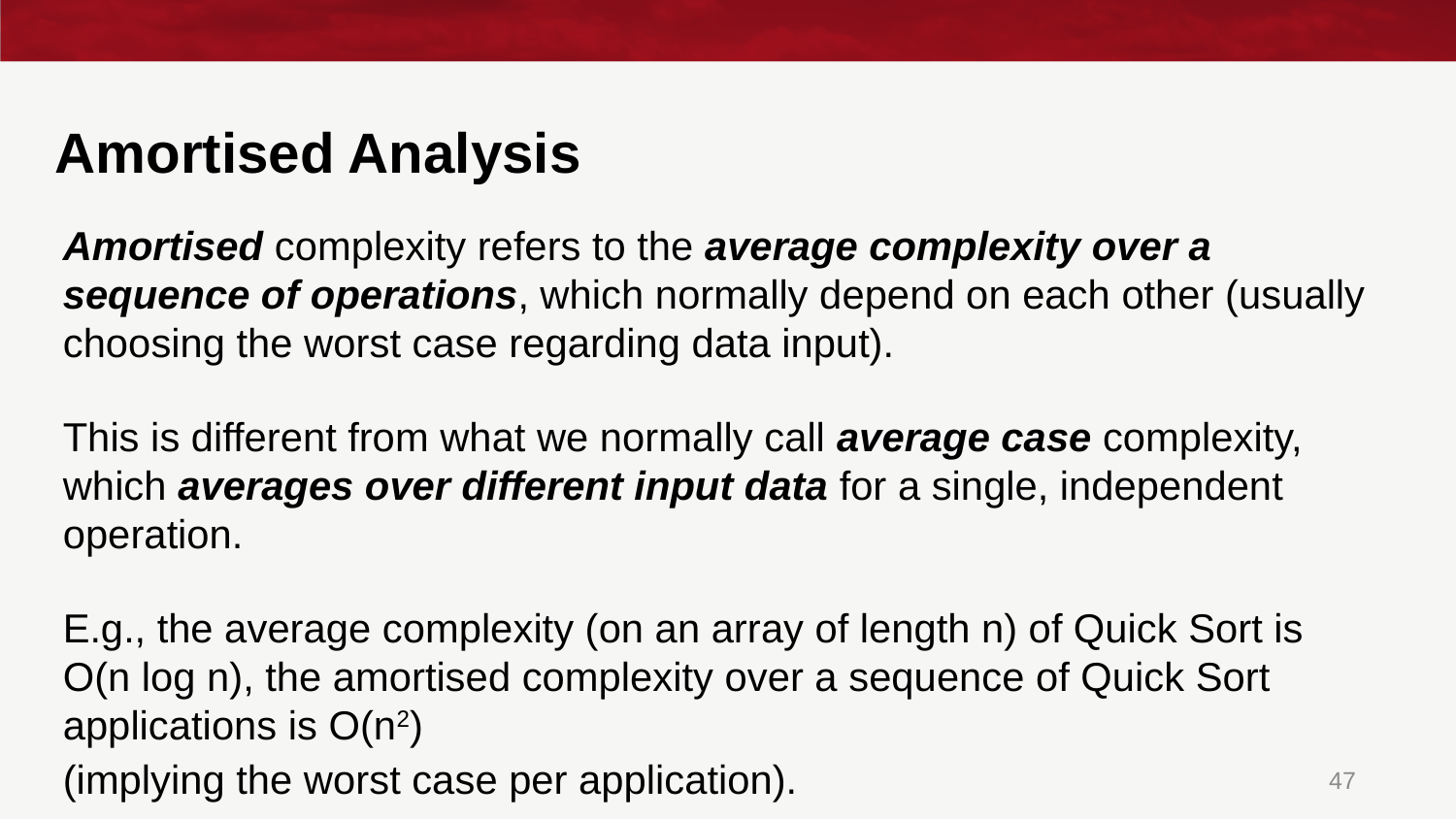

# Amortised Analysis
Amortised complexity refers to the average complexity over a sequence of operations, which normally depend on each other (usually choosing the worst case regarding data input).

This is different from what we normally call average case complexity, which averages over different input data for a single, independent operation.

E.g., the average complexity (on an array of length n) of Quick Sort is     O(n log n), the amortised complexity over a sequence of Quick Sort applications is O(n2)
(implying the worst case per application).